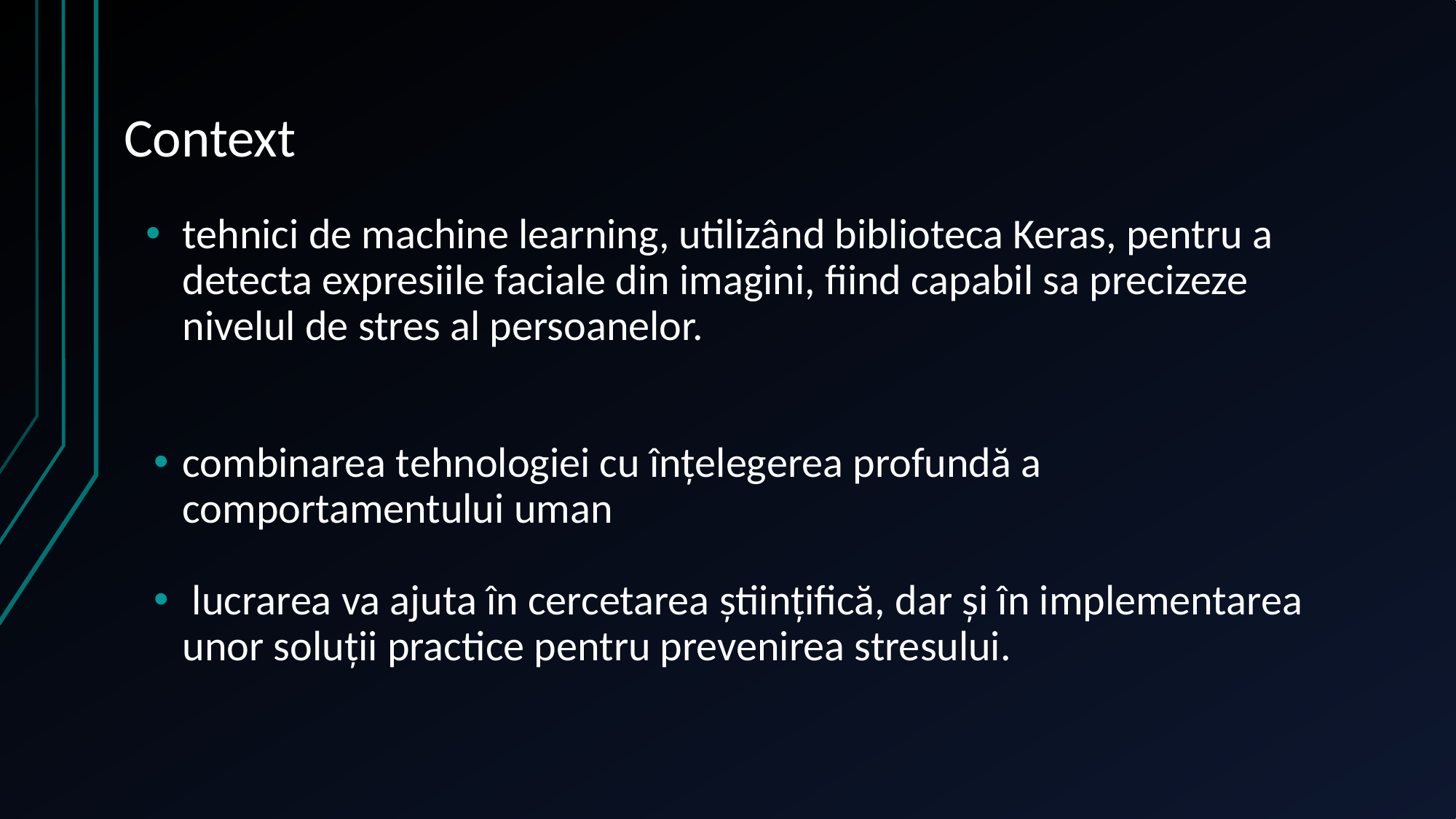

# Context
tehnici de machine learning, utilizând biblioteca Keras, pentru a detecta expresiile faciale din imagini, fiind capabil sa precizeze nivelul de stres al persoanelor.

combinarea tehnologiei cu înțelegerea profundă a comportamentului uman

 lucrarea va ajuta în cercetarea științifică, dar și în implementarea unor soluții practice pentru prevenirea stresului.